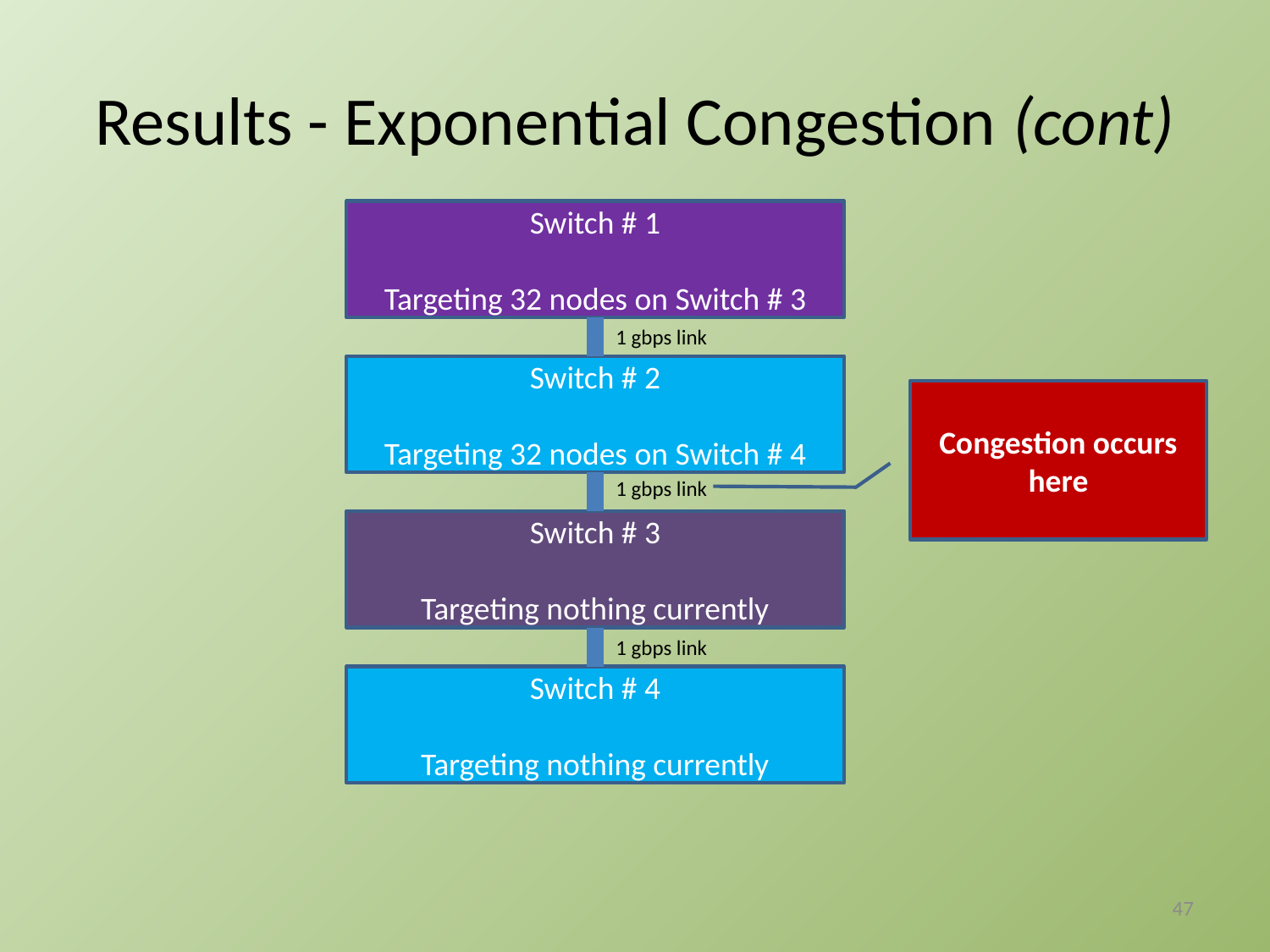

# Results - Exponential Congestion (cont)
Switch # 1

Targeting 32 nodes on Switch # 3
1 gbps link
Switch # 2

Targeting 32 nodes on Switch # 4
Congestion occurs here
1 gbps link
Switch # 3

Targeting nothing currently
1 gbps link
Switch # 4

Targeting nothing currently
47